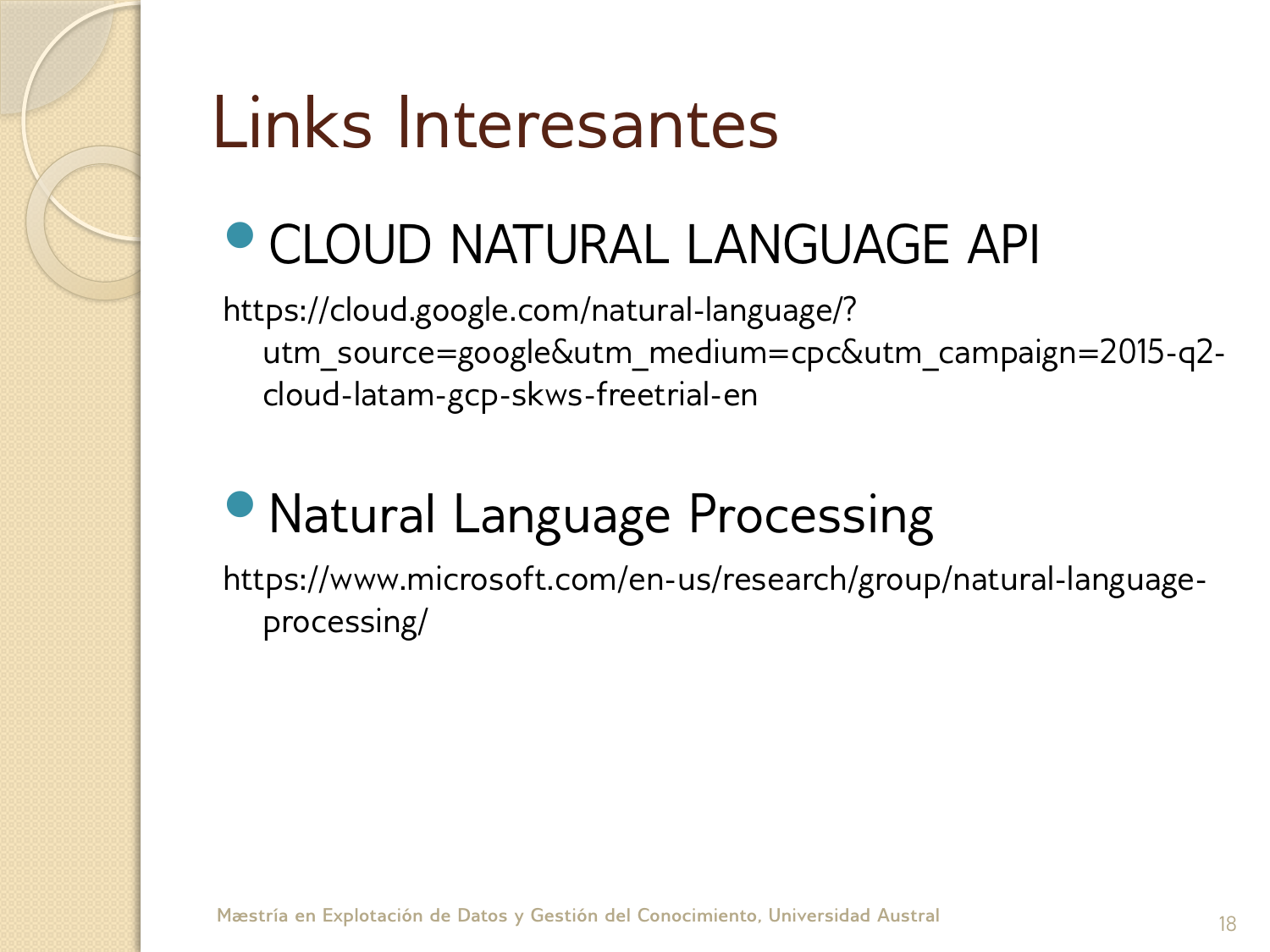

# Links Interesantes
CLOUD NATURAL LANGUAGE API
https://cloud.google.com/natural-language/?utm_source=google&utm_medium=cpc&utm_campaign=2015-q2-cloud-latam-gcp-skws-freetrial-en

Natural Language Processing
https://www.microsoft.com/en-us/research/group/natural-language-processing/
18
 Maestría en Explotación de Datos y Gestión del Conocimiento, Universidad Austral